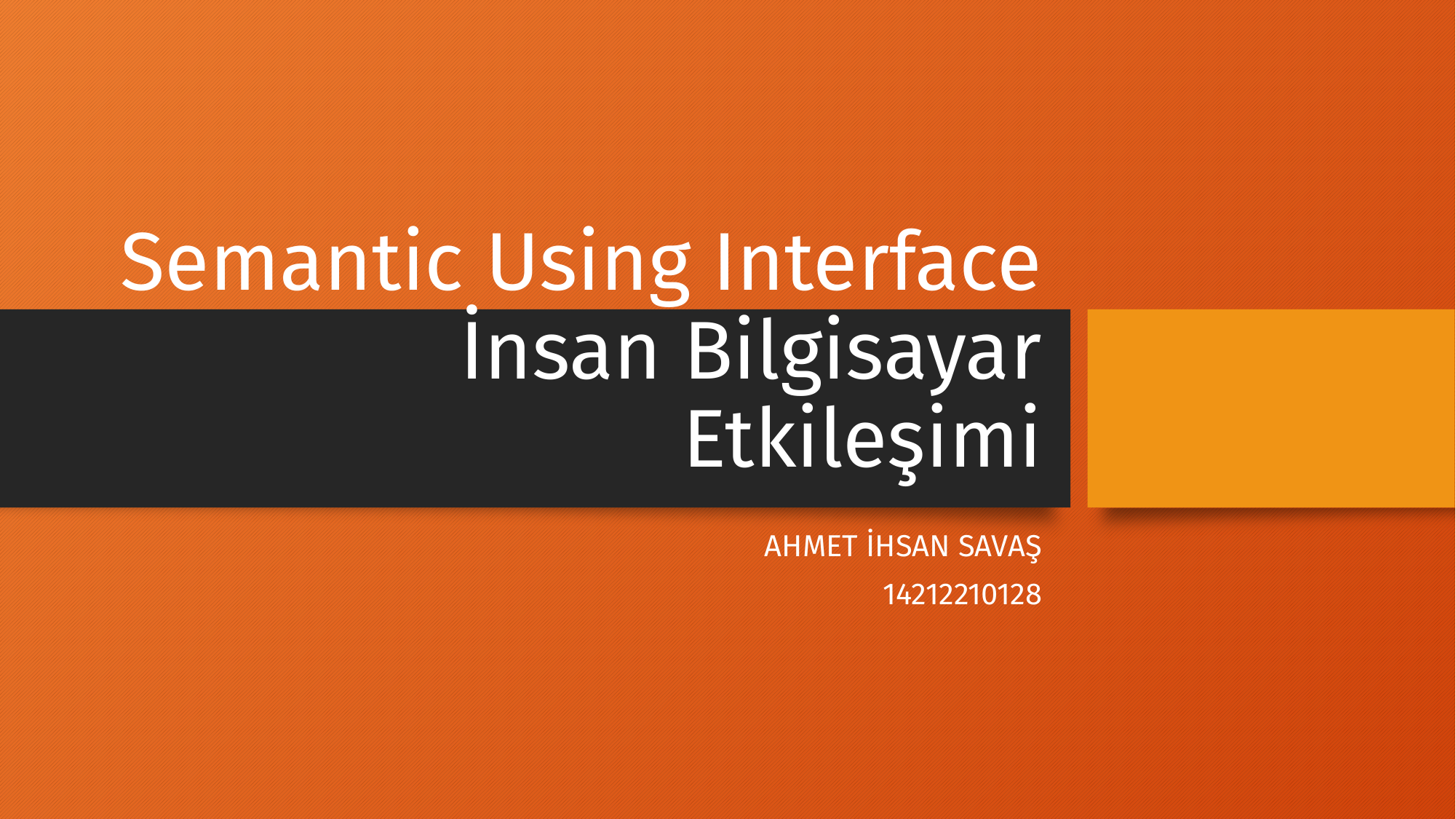

# Semantic Using Interface İnsan Bilgisayar Etkileşimi
AHMET İHSAN SAVAŞ
14212210128